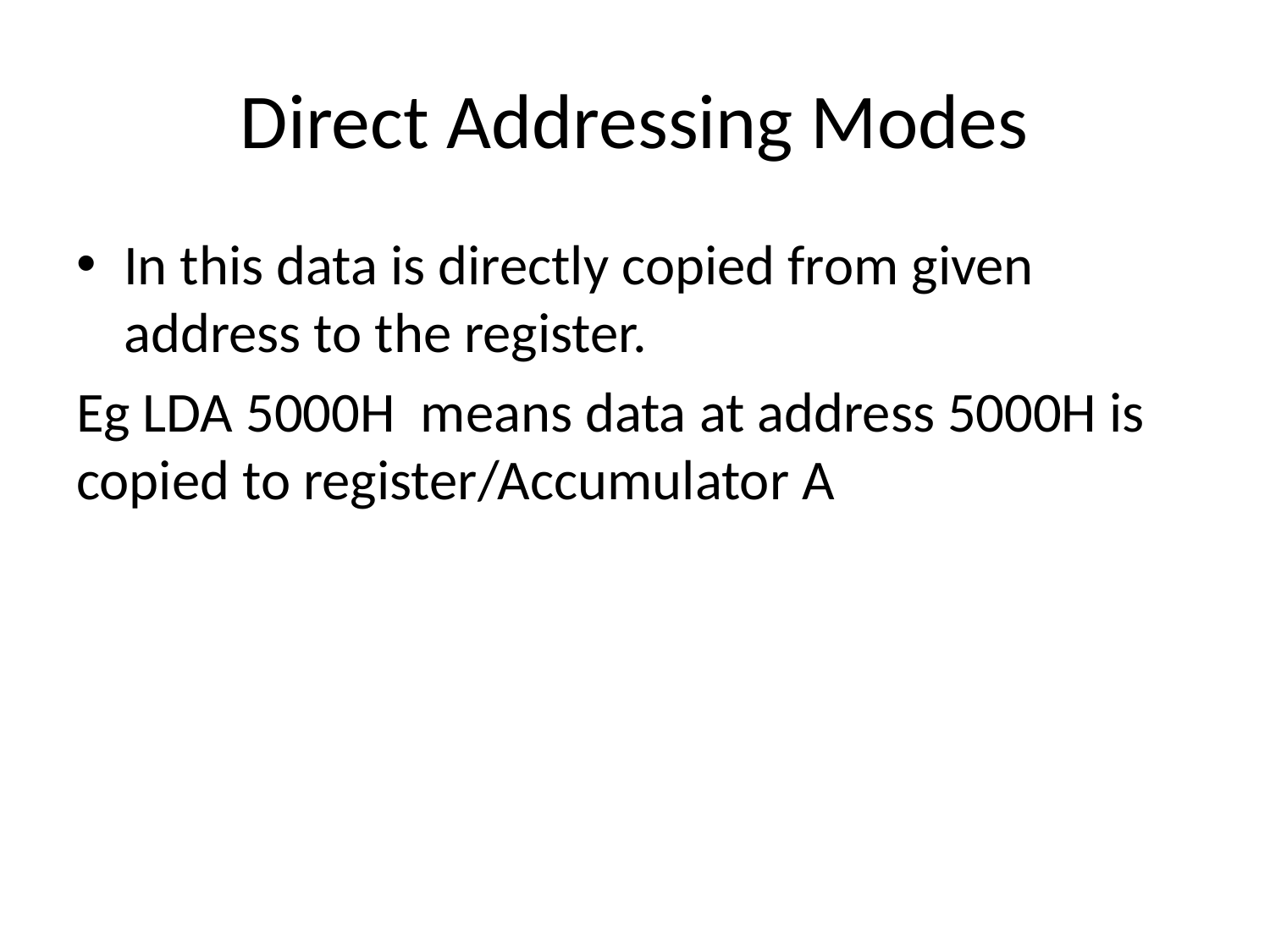

# Direct Addressing Modes
In this data is directly copied from given address to the register.
Eg LDA 5000H  means data at address 5000H is copied to register/Accumulator A